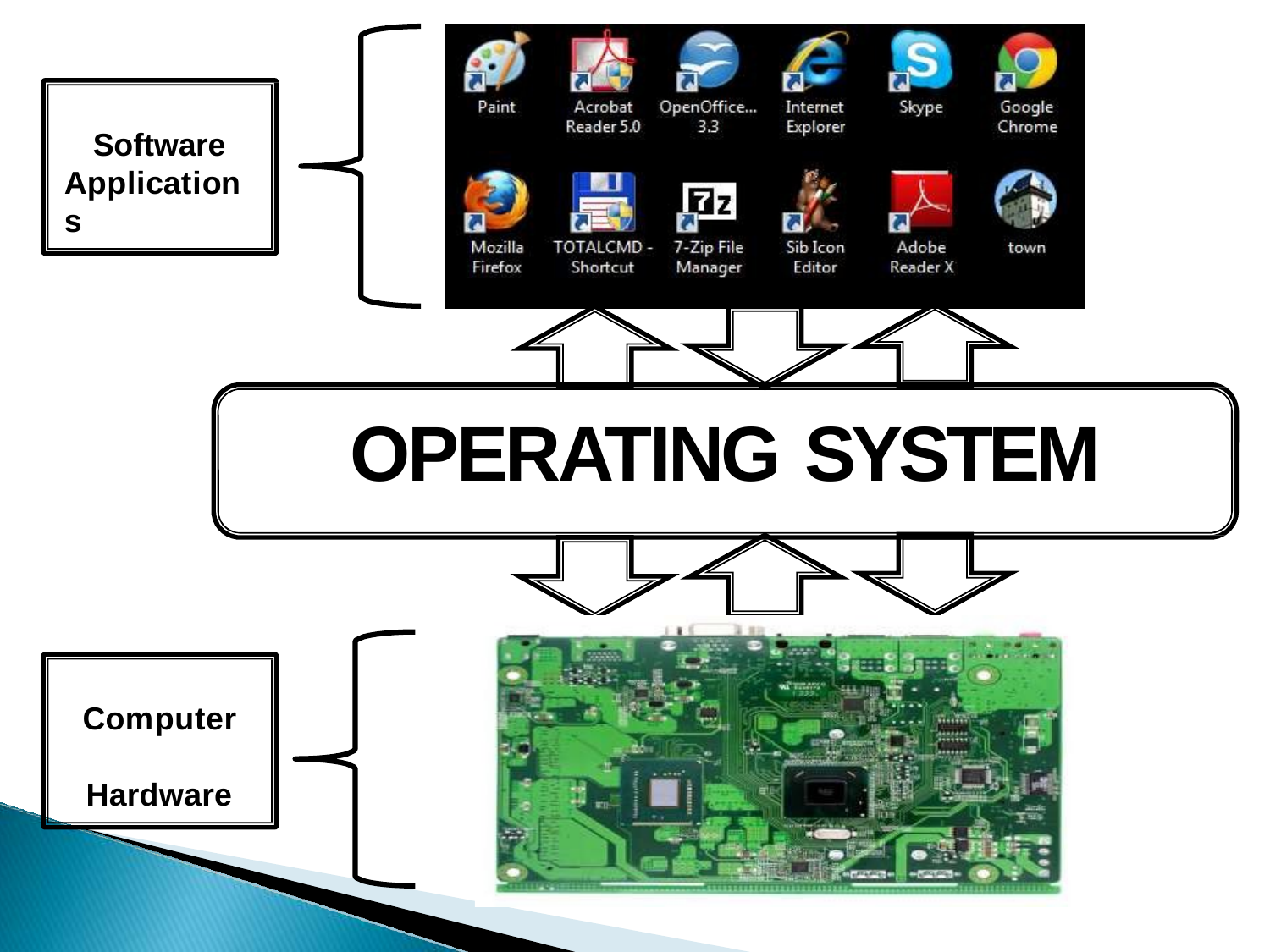

# Software  Applications

OPERATING SYSTEM

Computer  Hardware